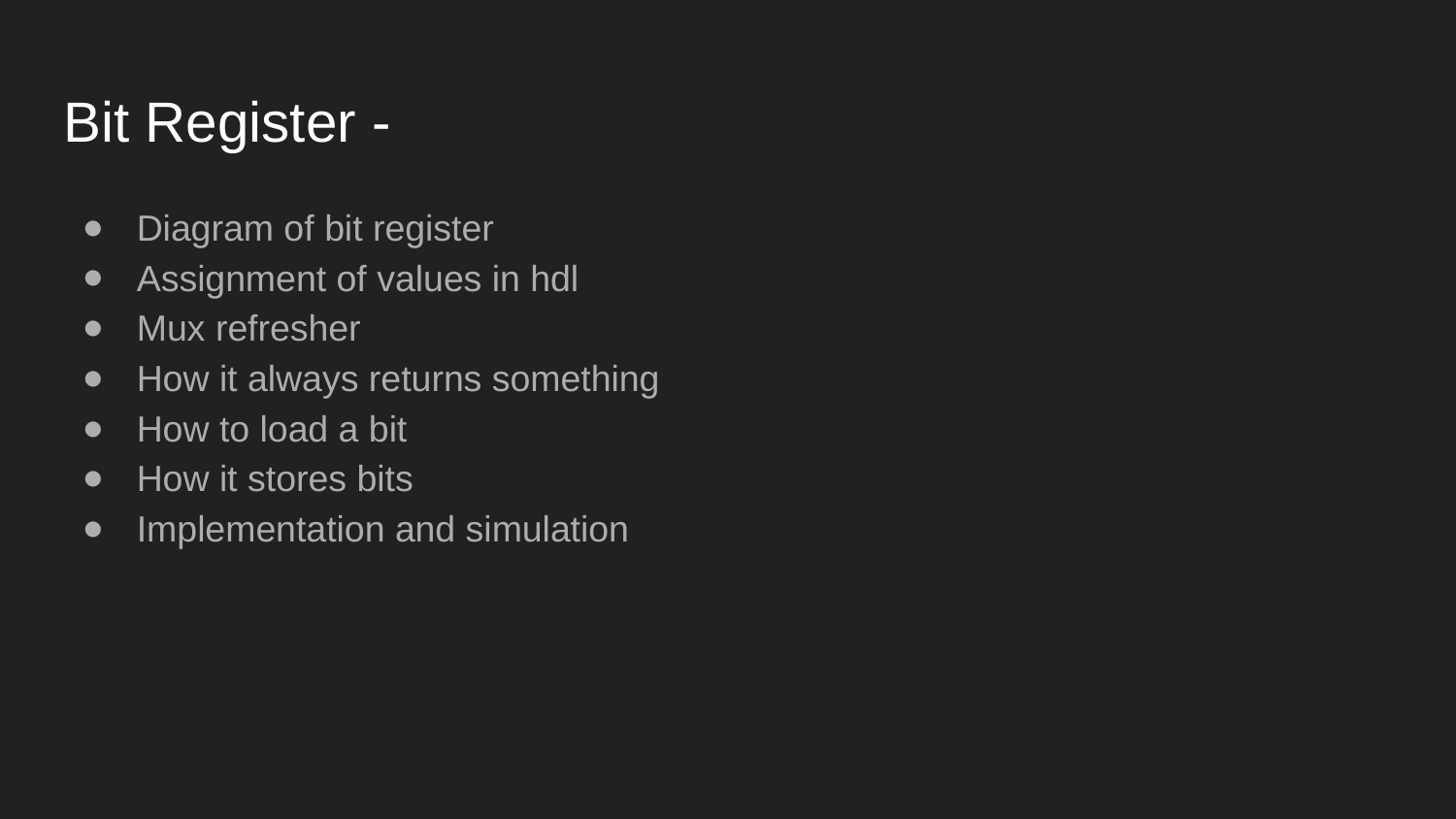

Bit Register -
Diagram of bit register
Assignment of values in hdl
Mux refresher
How it always returns something
How to load a bit
How it stores bits
Implementation and simulation